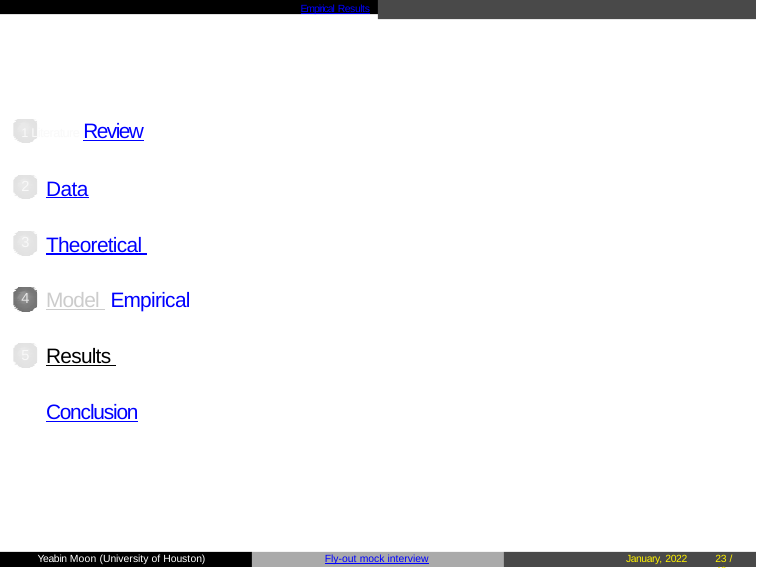

Empirical Results

# 1 Literature Review

Data
Theoretical Model  Empirical Results  Conclusion

2

3

4

5
Yeabin Moon (University of Houston)
Fly-out mock interview
January, 2022
23 / 40